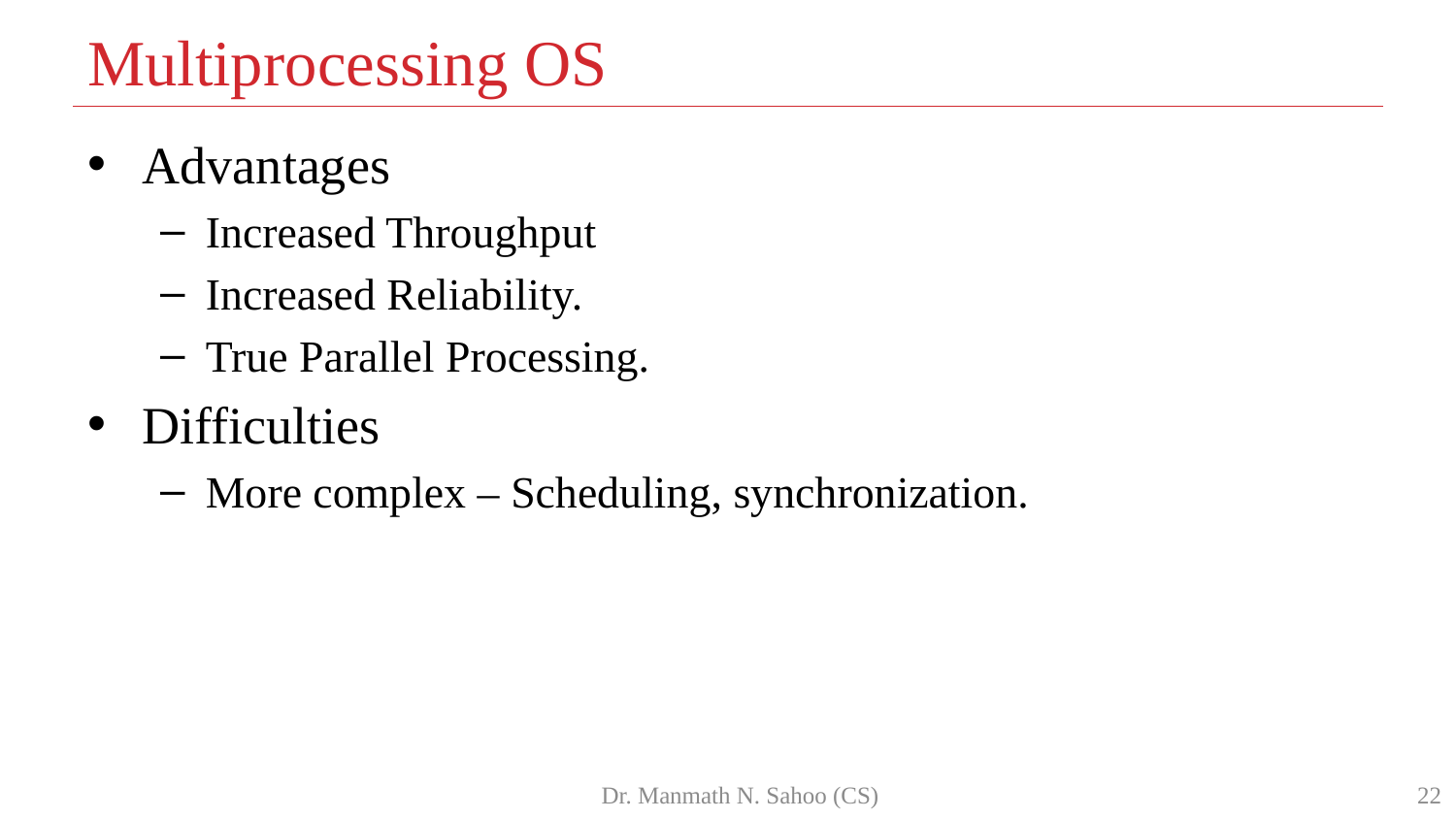

# Multiprocessing OS
Advantages
Increased Throughput
Increased Reliability.
True Parallel Processing.
Difficulties
More complex – Scheduling, synchronization.

Dr. Manmath N. Sahoo (CS)
22